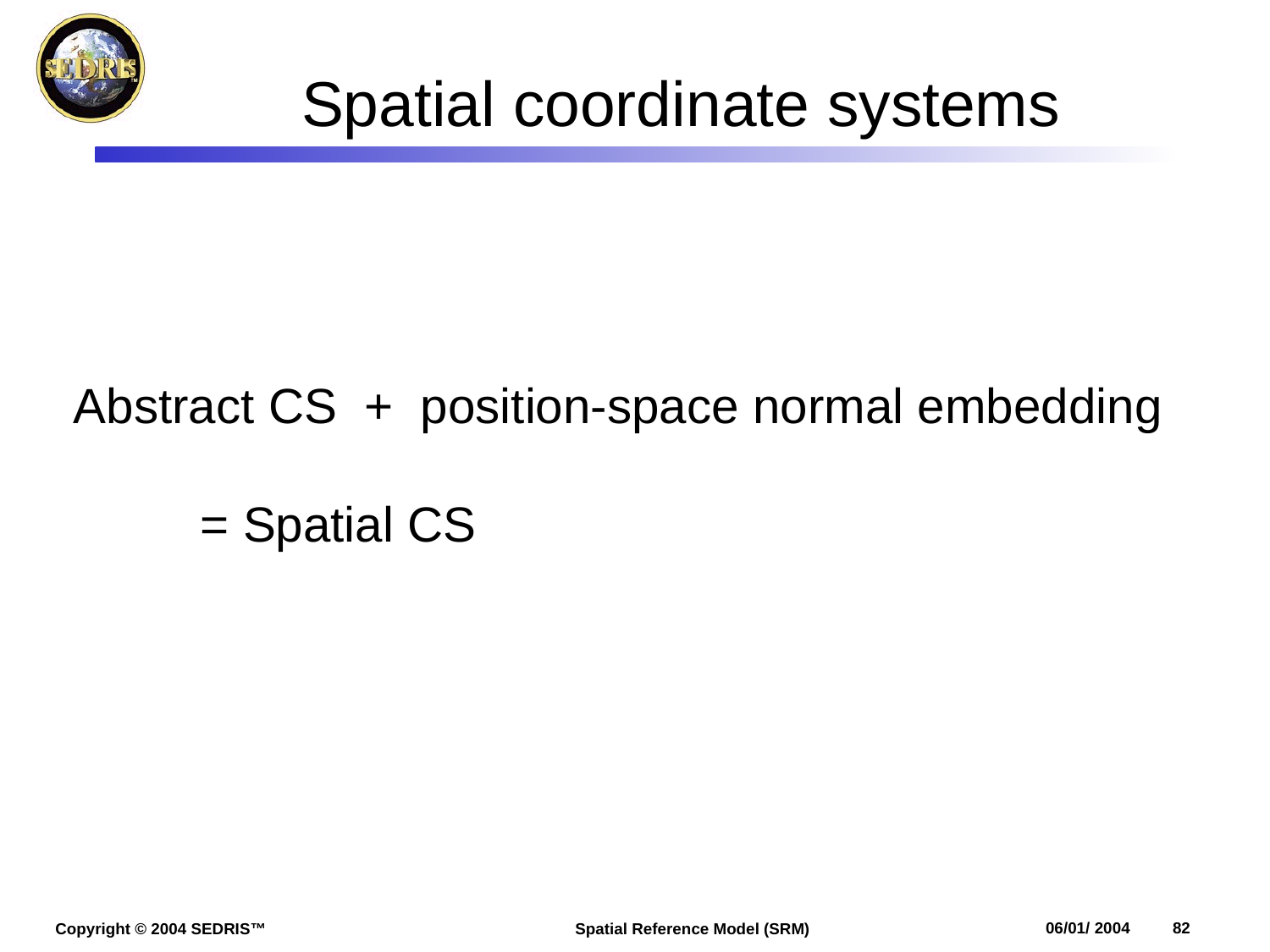

# Spatial coordinate systems
Abstract CS  +  position-space normal embedding

	= Spatial CS